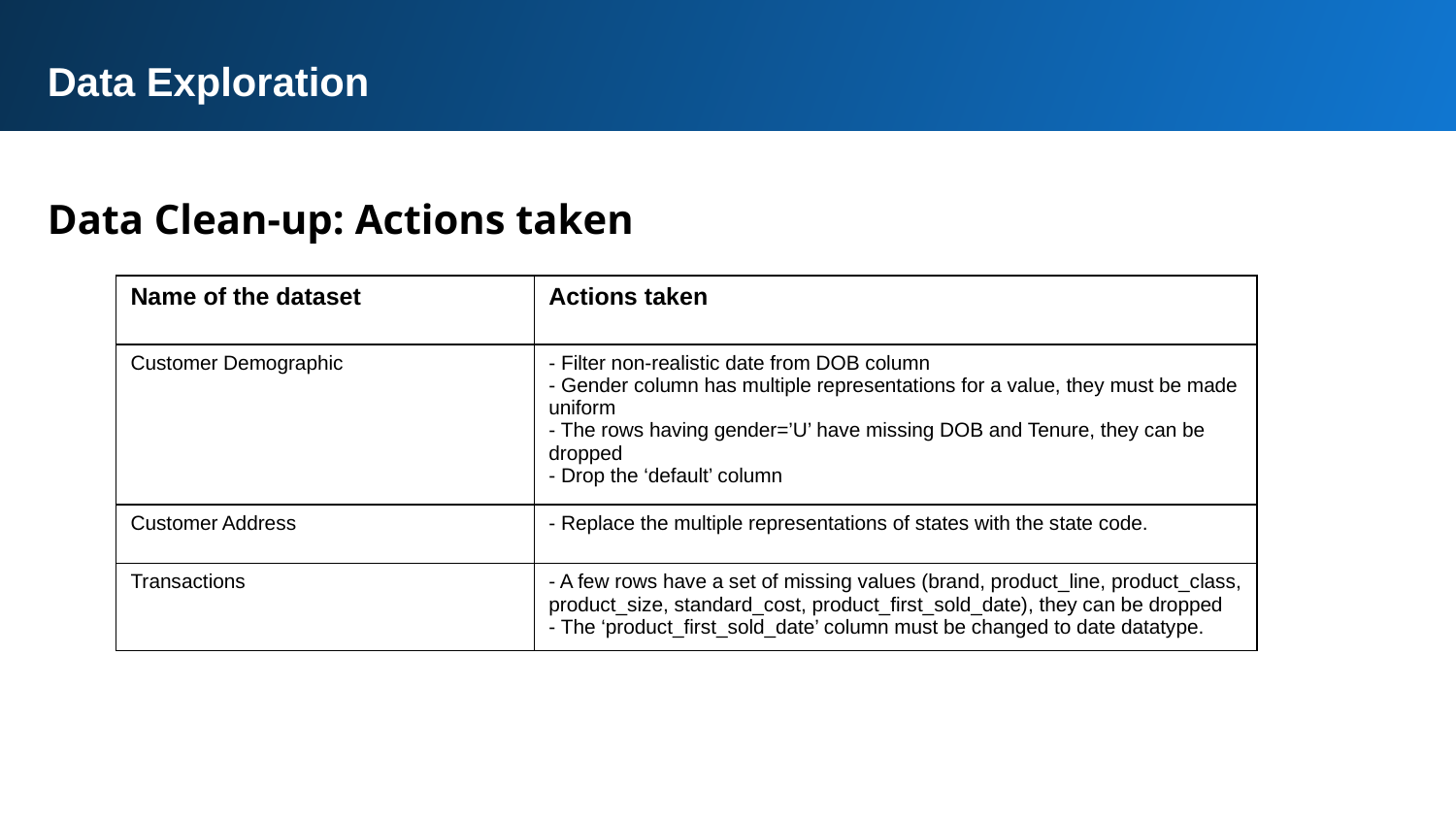

Data Exploration
Data Clean-up: Actions taken
| Name of the dataset | Actions taken |
| --- | --- |
| Customer Demographic | - Filter non-realistic date from DOB column - Gender column has multiple representations for a value, they must be made uniform - The rows having gender=’U’ have missing DOB and Tenure, they can be dropped - Drop the ‘default’ column |
| Customer Address | - Replace the multiple representations of states with the state code. |
| Transactions | - A few rows have a set of missing values (brand, product\_line, product\_class, product\_size, standard\_cost, product\_first\_sold\_date), they can be dropped - The ‘product\_first\_sold\_date’ column must be changed to date datatype. |